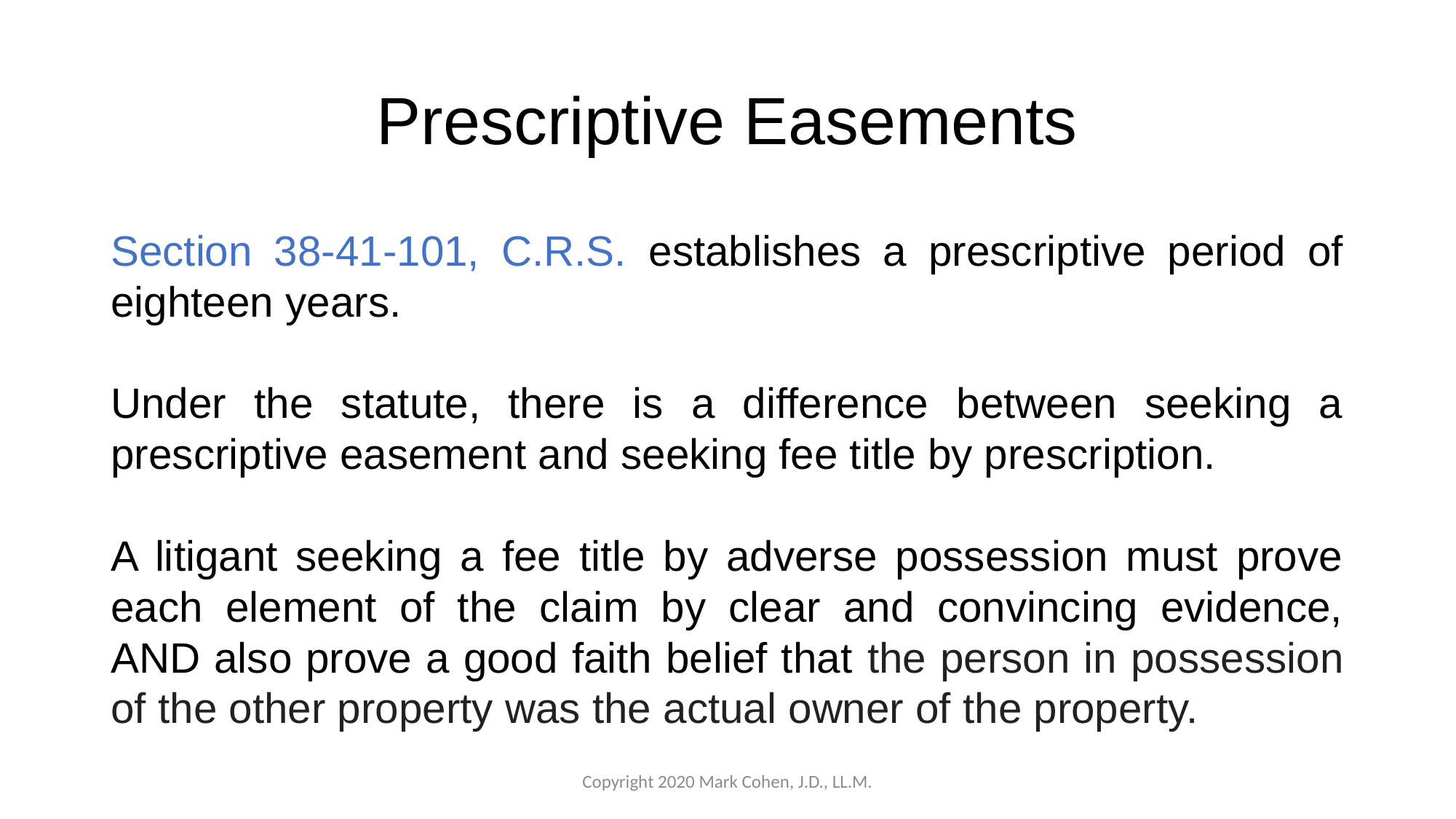

# Prescriptive Easements
Section 38-41-101, C.R.S. establishes a prescriptive period of eighteen years.

Under the statute, there is a difference between seeking a prescriptive easement and seeking fee title by prescription.

A litigant seeking a fee title by adverse possession must prove each element of the claim by clear and convincing evidence, AND also prove a good faith belief that the person in possession of the other property was the actual owner of the property.
Copyright 2020 Mark Cohen, J.D., LL.M.